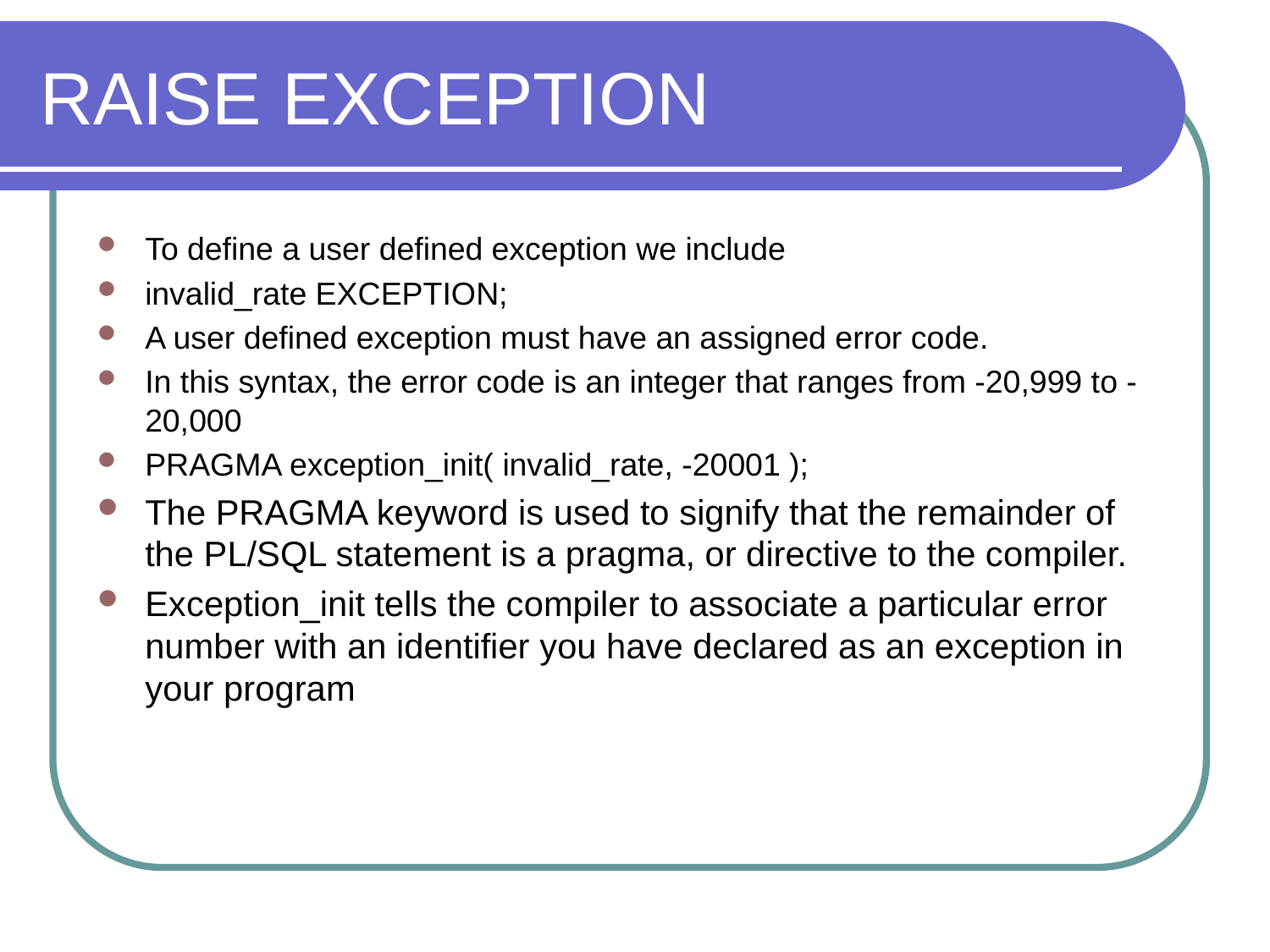

# RAISE EXCEPTION
To define a user defined exception we include
invalid_rate EXCEPTION;
A user defined exception must have an assigned error code.
In this syntax, the error code is an integer that ranges from -20,999 to -20,000
PRAGMA exception_init( invalid_rate, -20001 );
The PRAGMA keyword is used to signify that the remainder of the PL/SQL statement is a pragma, or directive to the compiler.
Exception_init tells the compiler to associate a particular error number with an identifier you have declared as an exception in your program